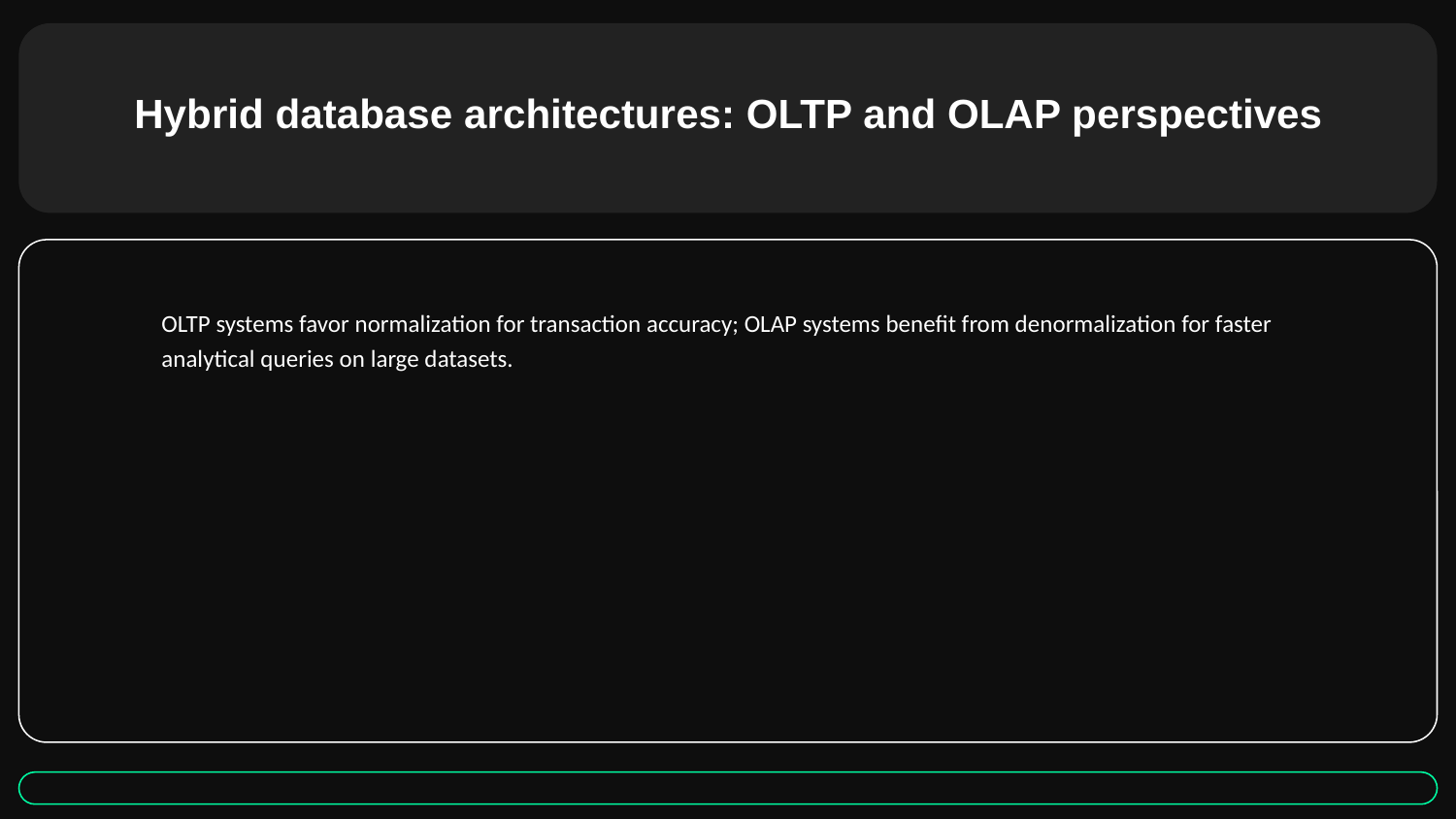

# Hybrid database architectures: OLTP and OLAP perspectives

OLTP systems favor normalization for transaction accuracy; OLAP systems benefit from denormalization for faster analytical queries on large datasets.